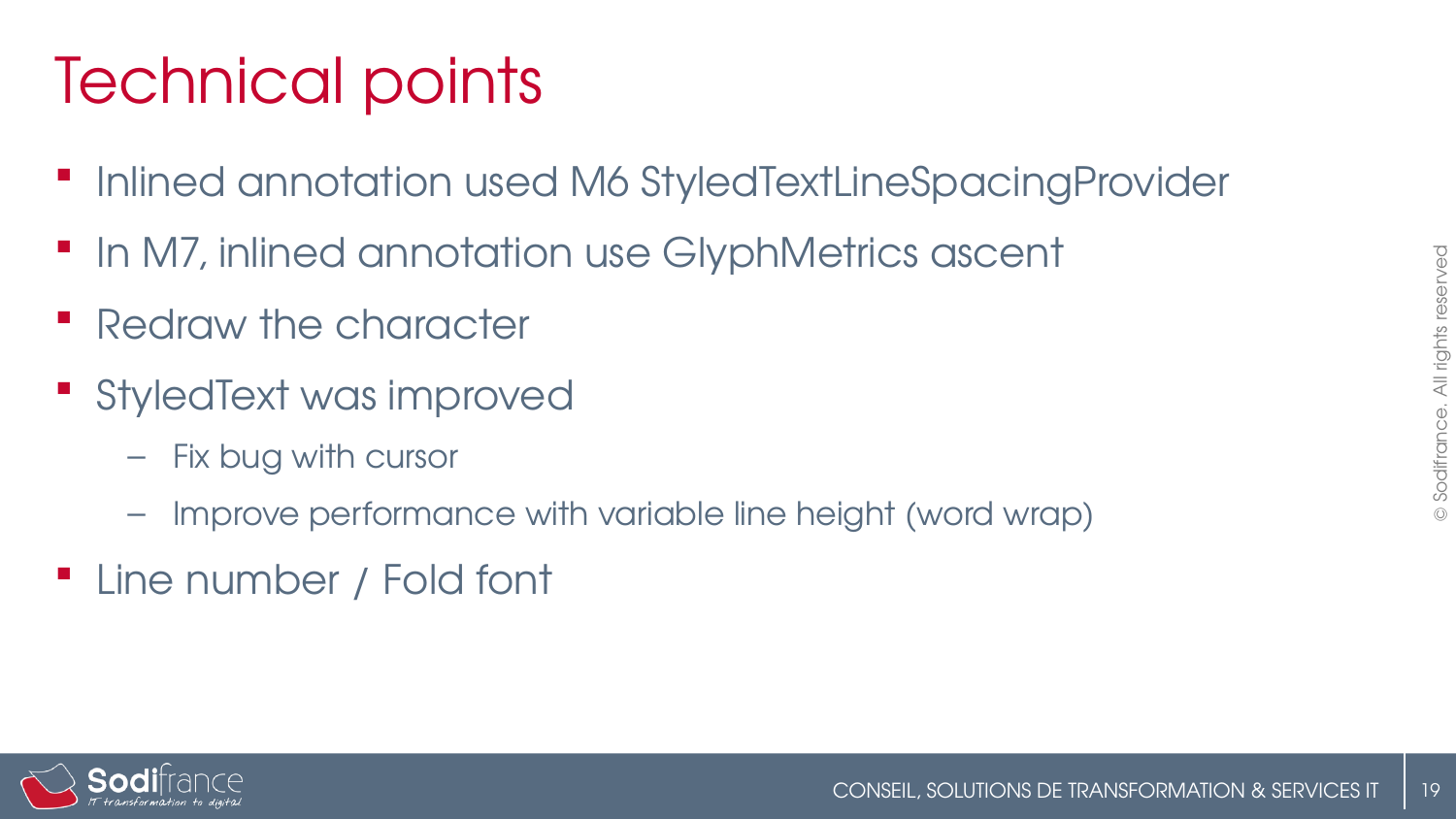

# Technical points
Inlined annotation used M6 StyledTextLineSpacingProvider
In M7, inlined annotation use GlyphMetrics ascent
Redraw the character
StyledText was improved
Fix bug with cursor
Improve performance with variable line height (word wrap)
Line number / Fold font